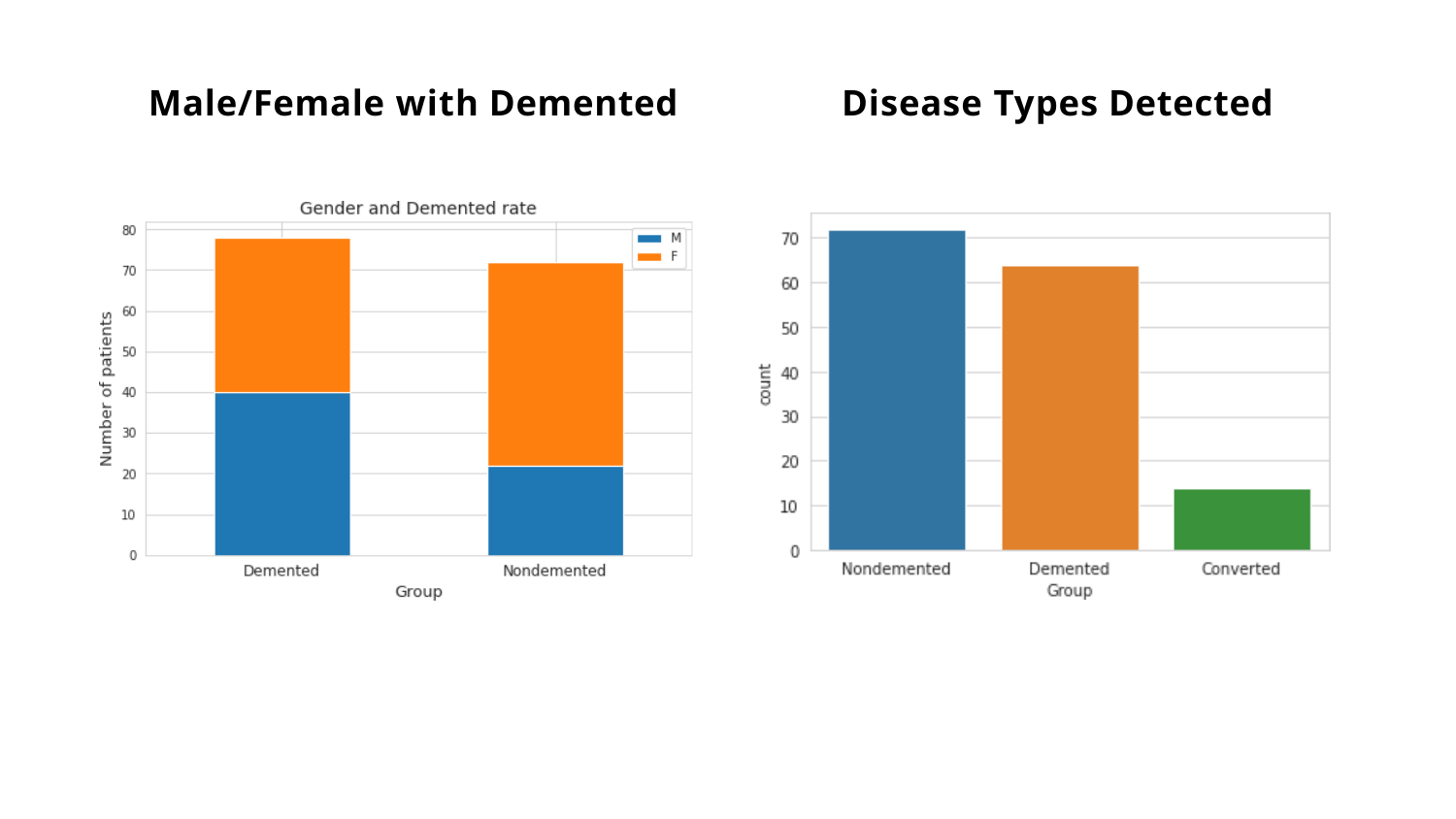

Male/Female with Demented
# Disease Types Detected